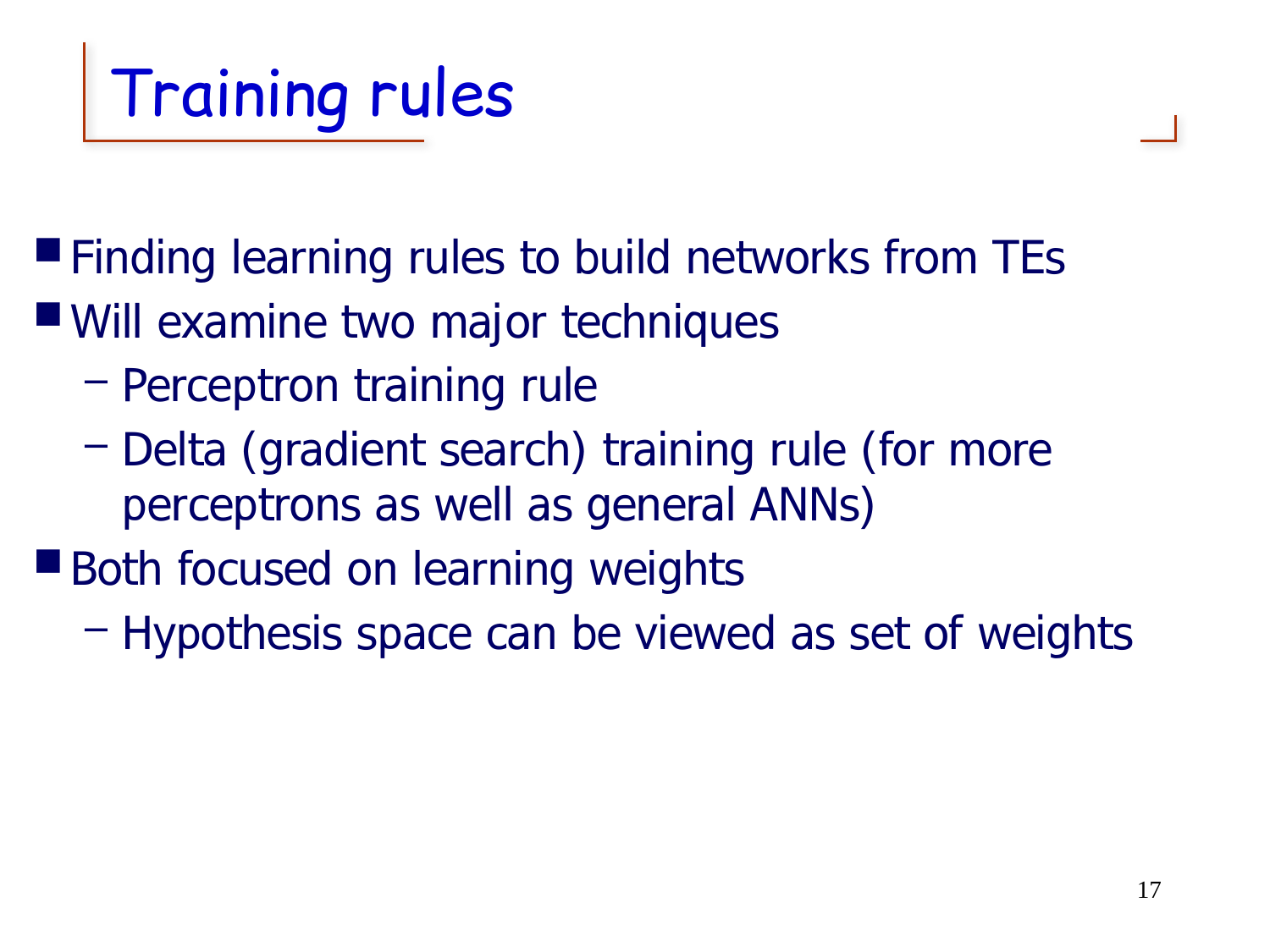

# Training rules
Finding learning rules to build networks from TEs
Will examine two major techniques
Perceptron training rule
Delta (gradient search) training rule (for more perceptrons as well as general ANNs)
Both focused on learning weights
Hypothesis space can be viewed as set of weights
17